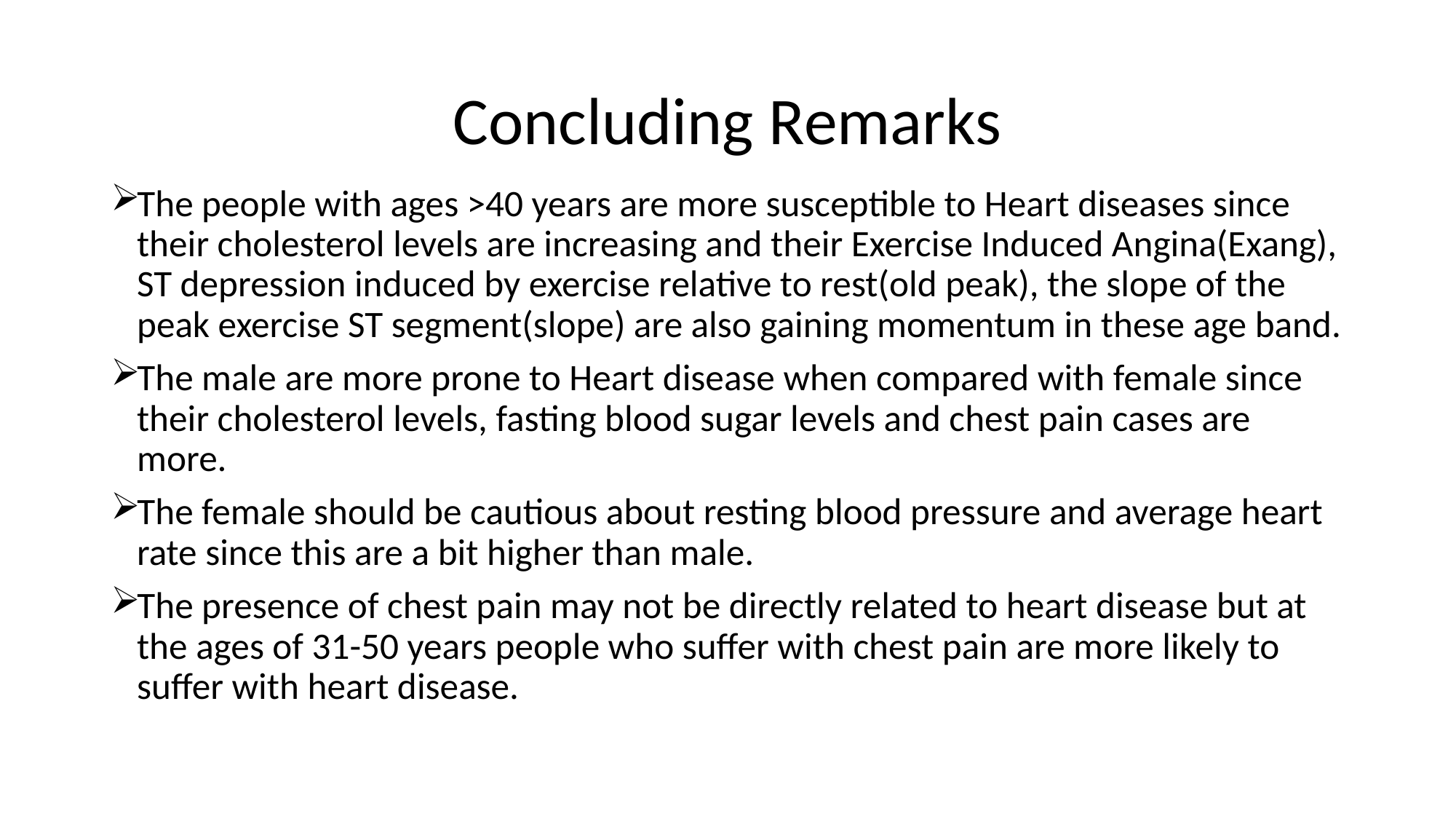

# Concluding Remarks
The people with ages >40 years are more susceptible to Heart diseases since their cholesterol levels are increasing and their Exercise Induced Angina(Exang), ST depression induced by exercise relative to rest(old peak), the slope of the peak exercise ST segment(slope) are also gaining momentum in these age band.
The male are more prone to Heart disease when compared with female since their cholesterol levels, fasting blood sugar levels and chest pain cases are more.
The female should be cautious about resting blood pressure and average heart rate since this are a bit higher than male.
The presence of chest pain may not be directly related to heart disease but at the ages of 31-50 years people who suffer with chest pain are more likely to suffer with heart disease.